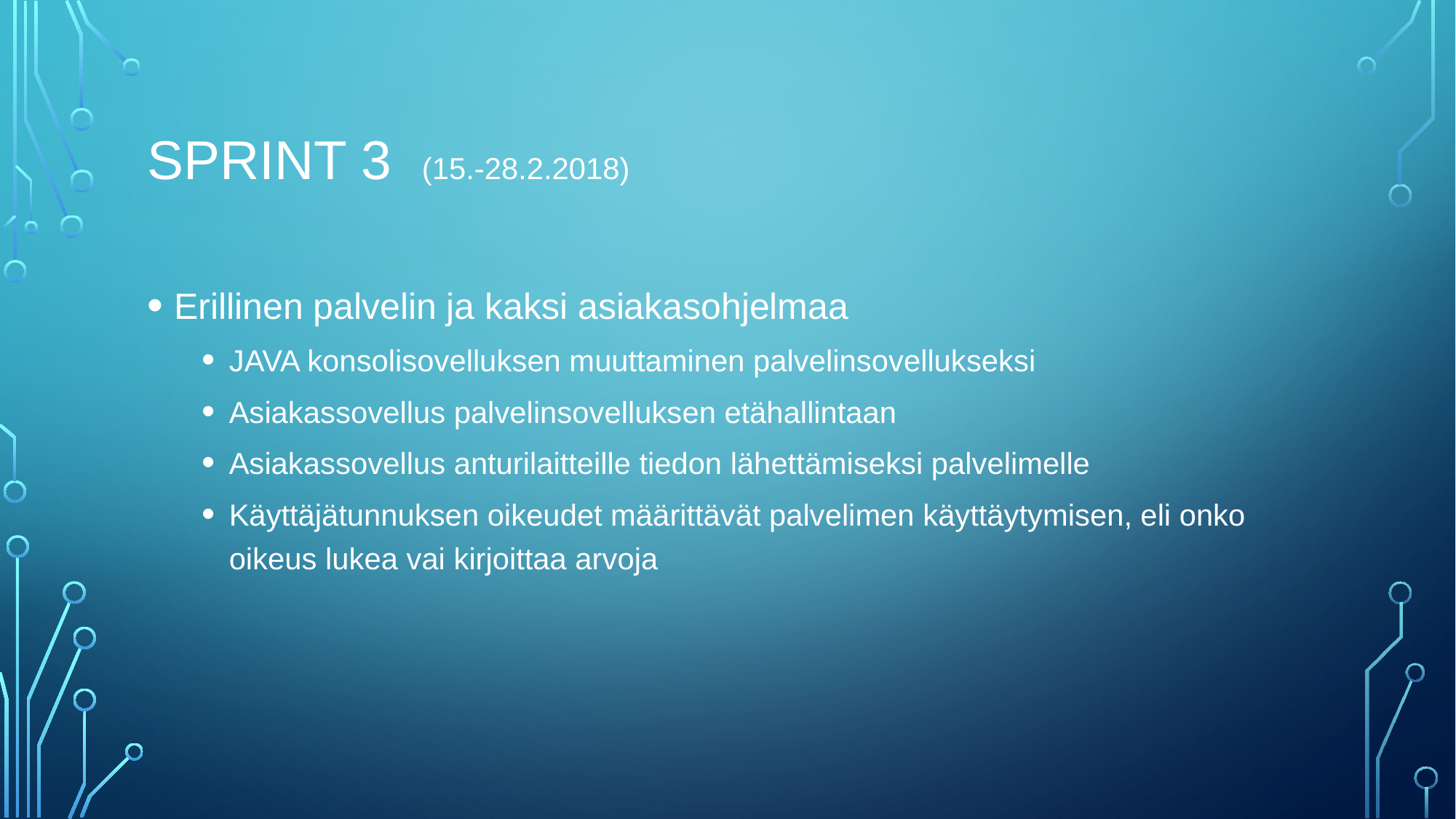

# Sprint 3  (15.-28.2.2018)
Erillinen palvelin ja kaksi asiakasohjelmaa
JAVA konsolisovelluksen muuttaminen palvelinsovellukseksi
Asiakassovellus palvelinsovelluksen etähallintaan
Asiakassovellus anturilaitteille tiedon lähettämiseksi palvelimelle
Käyttäjätunnuksen oikeudet määrittävät palvelimen käyttäytymisen, eli onko oikeus lukea vai kirjoittaa arvoja